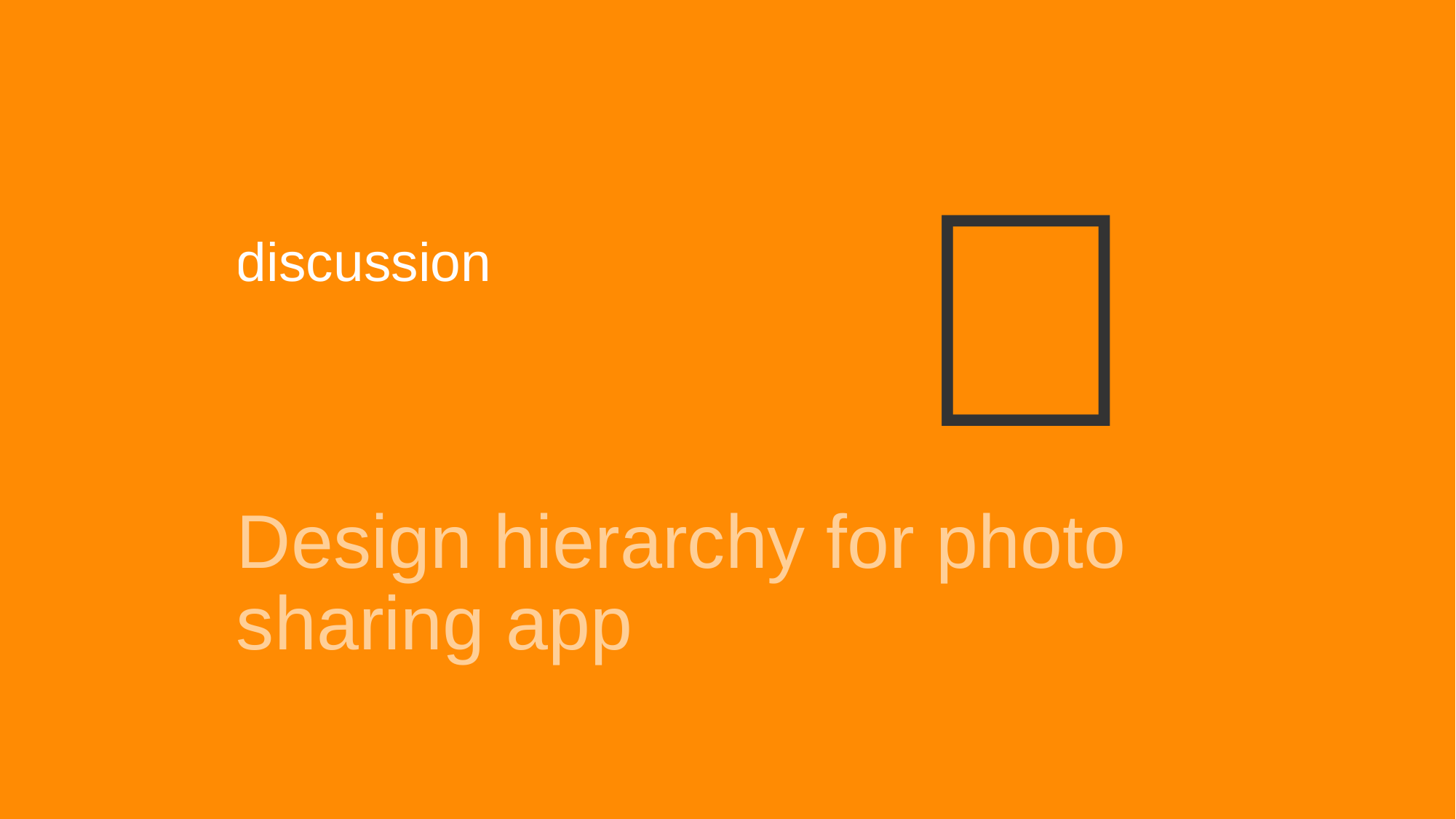

# discussion
Design hierarchy for photo sharing app